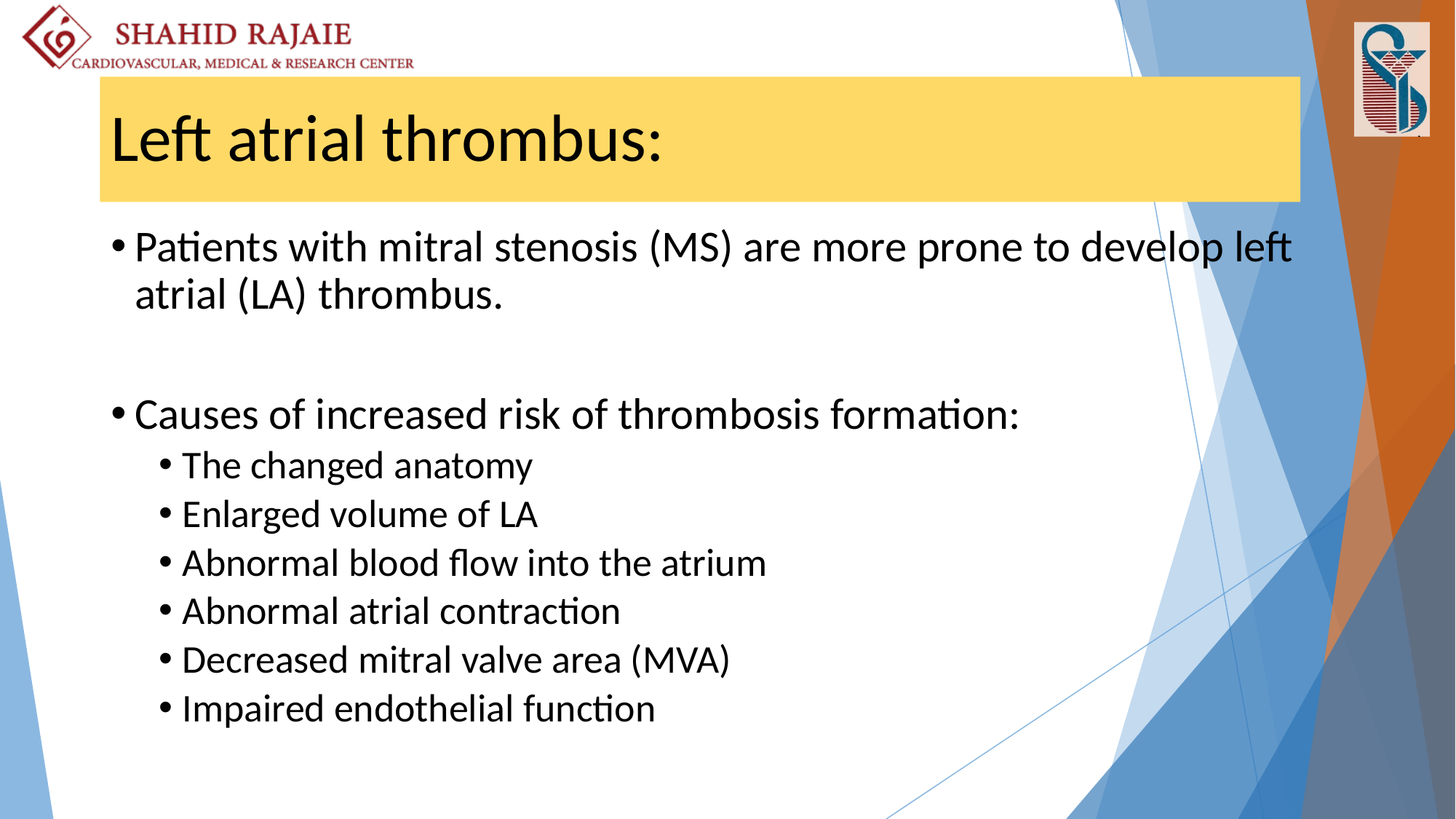

# Left atrial thrombus:
Patients with mitral stenosis (MS) are more prone to develop left atrial (LA) thrombus.

Causes of increased risk of thrombosis formation:
The changed anatomy
Enlarged volume of LA
Abnormal blood flow into the atrium
Abnormal atrial contraction
Decreased mitral valve area (MVA)
Impaired endothelial function